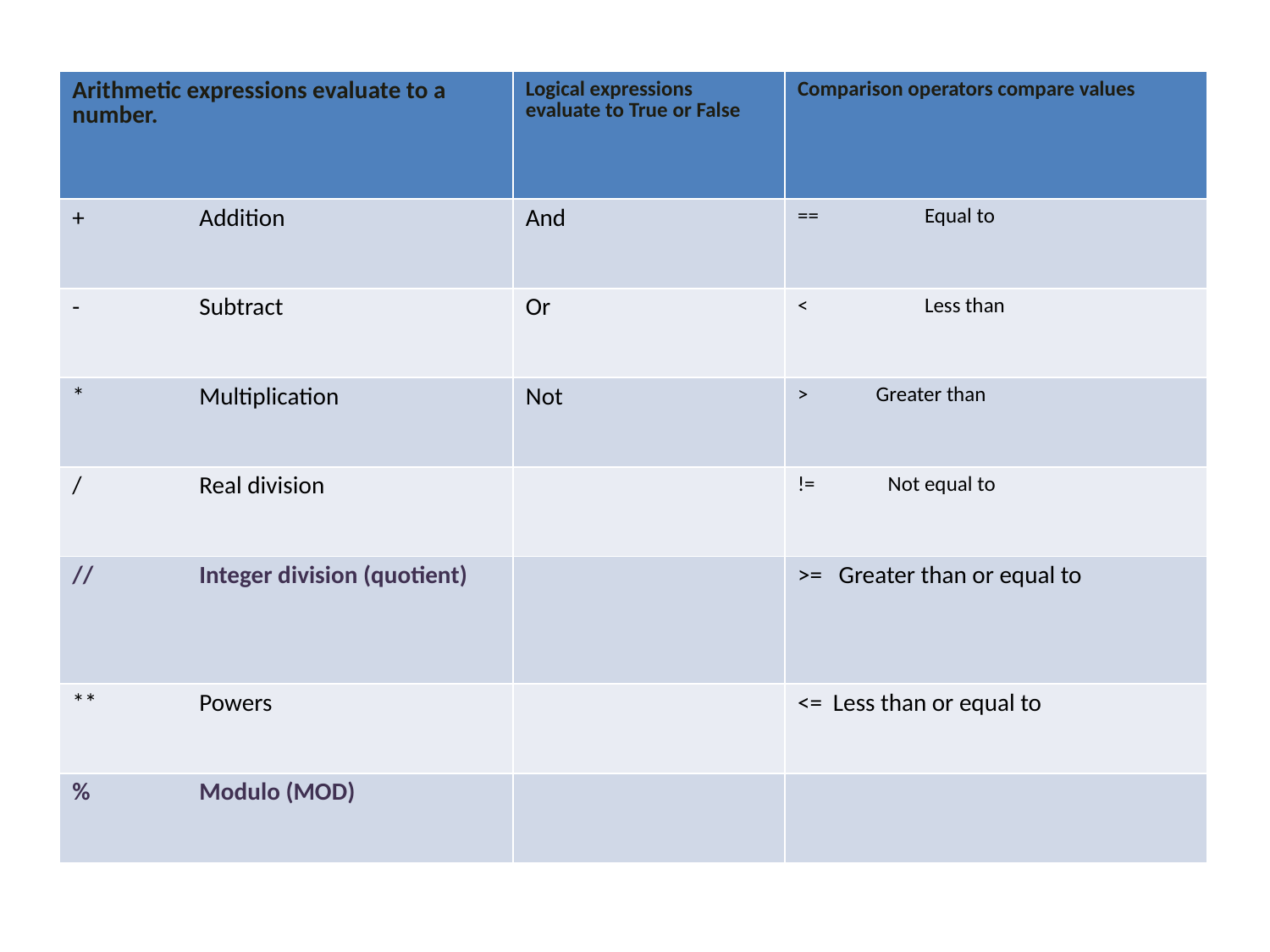

# 3 > 4

| Arithmetic expressions evaluate to a number. | Logical expressions evaluate to True or False | Comparison operators compare values |
| --- | --- | --- |
| + Addition | And | == Equal to |
| - Subtract | Or | < Less than |
| \* Multiplication | Not | > Greater than |
| / Real division |  | != Not equal to |
| // Integer division (quotient) |  | >= Greater than or equal to |
| \*\* Powers |  | <= Less than or equal to |
| % Modulo (MOD) |  |  |